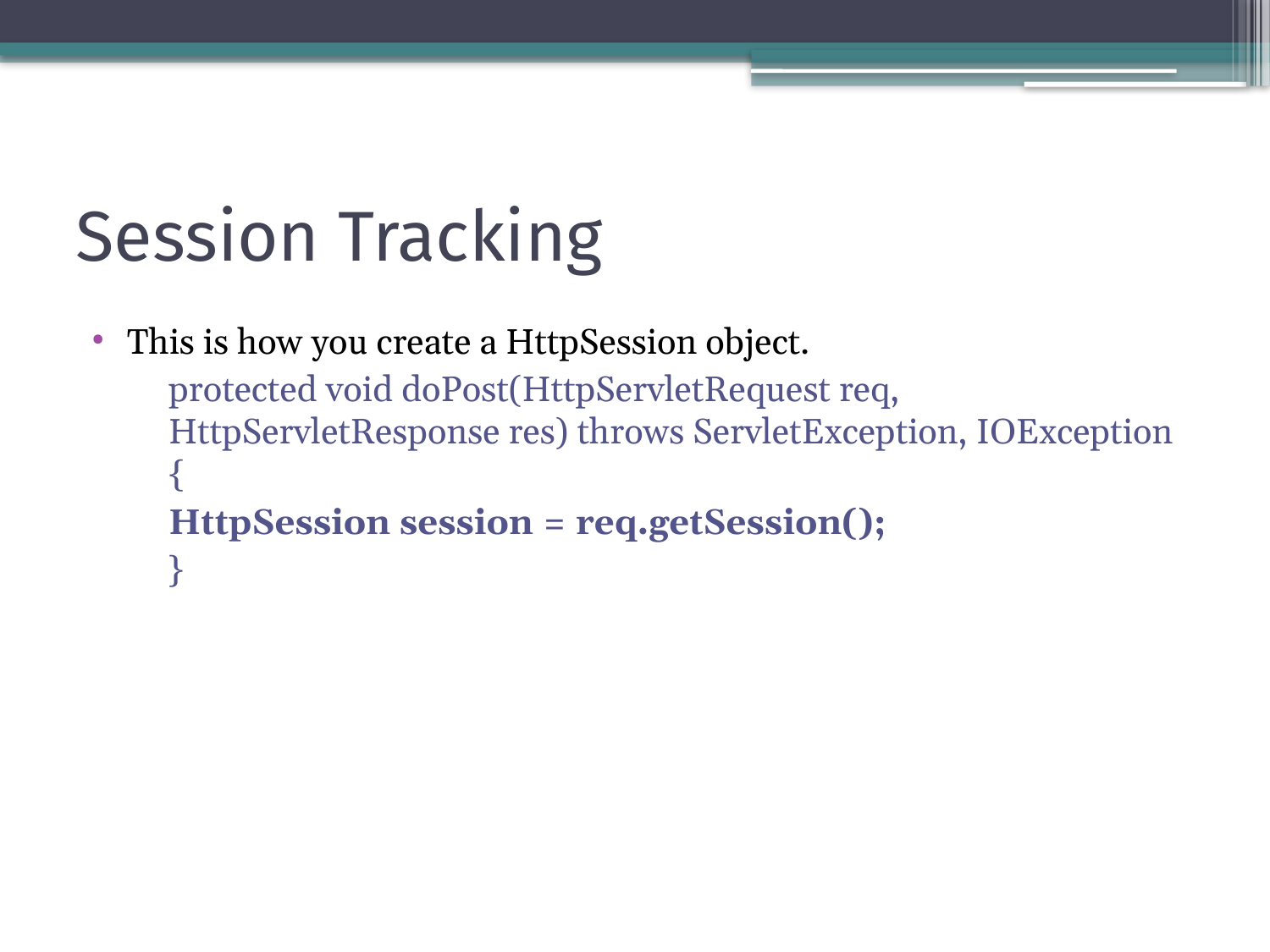

# Session Tracking
This is how you create a HttpSession object.
protected void doPost(HttpServletRequest req, HttpServletResponse res) throws ServletException, IOException {
HttpSession session = req.getSession();
}